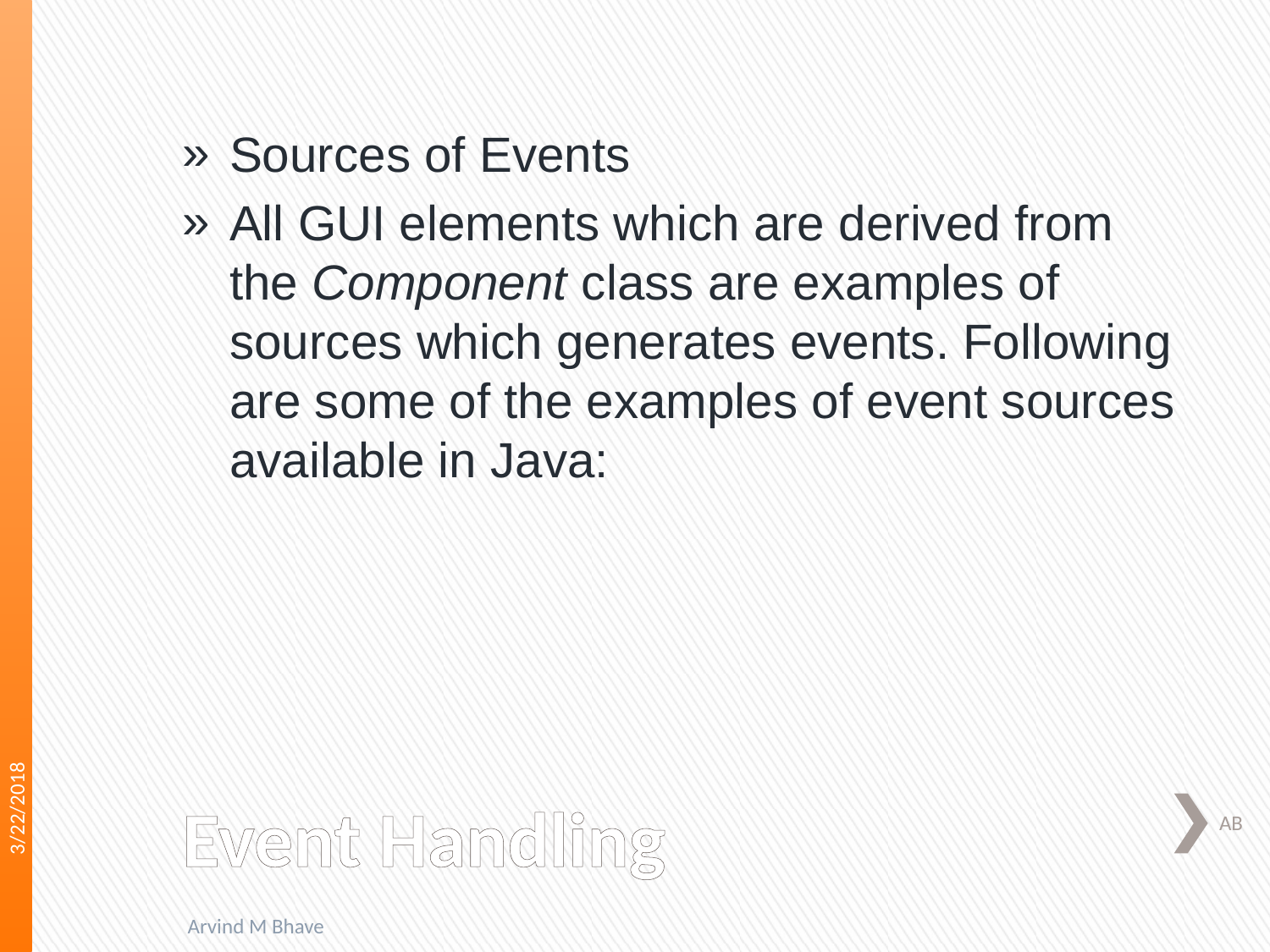

Sources of Events
All GUI elements which are derived from the Component class are examples of sources which generates events. Following are some of the examples of event sources available in Java:

3/22/2018
# Event Handling
AB
Arvind M Bhave